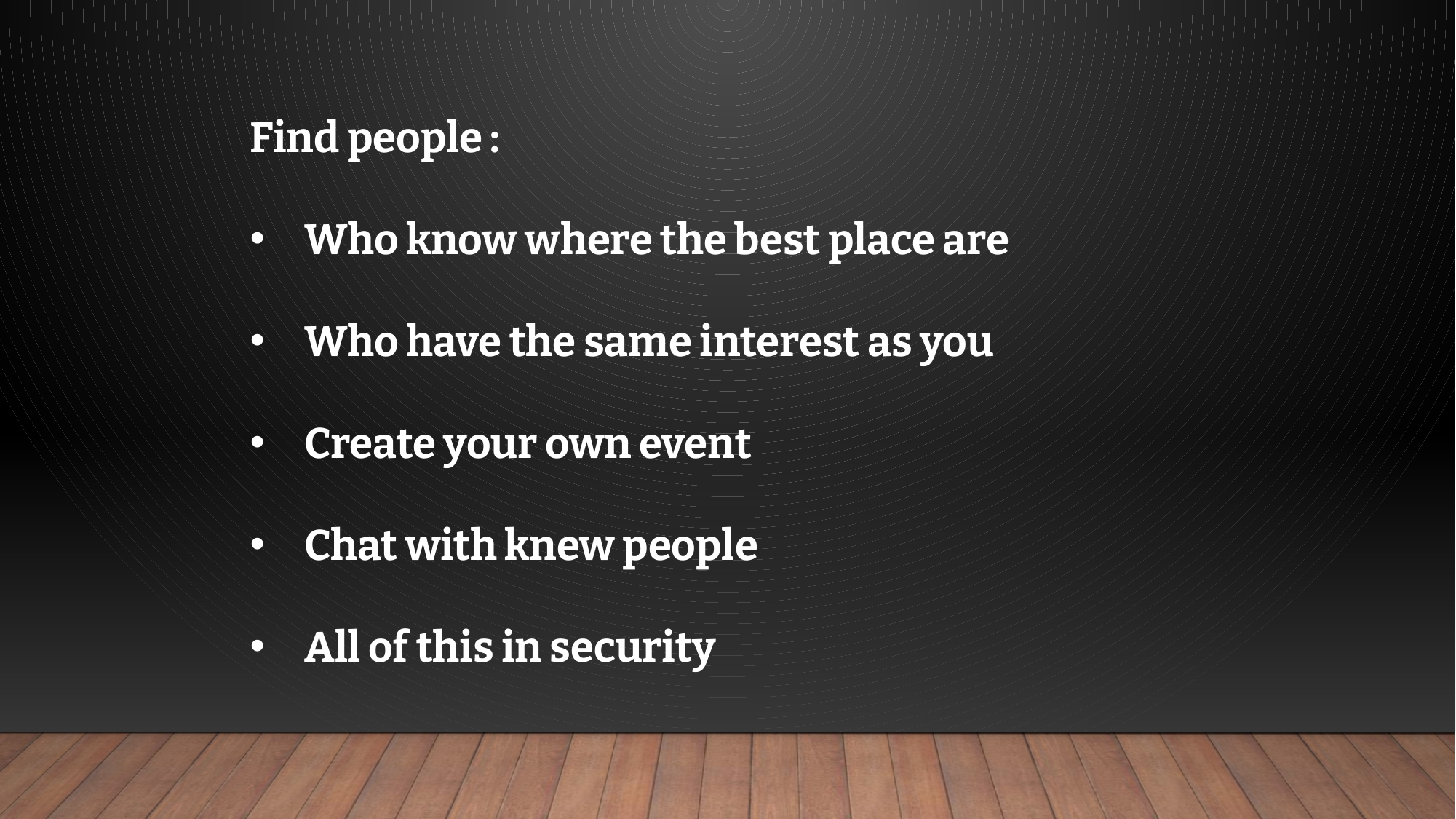

Find people :

Who know where the best place are

Who have the same interest as you

Create your own event

Chat with knew people

All of this in security